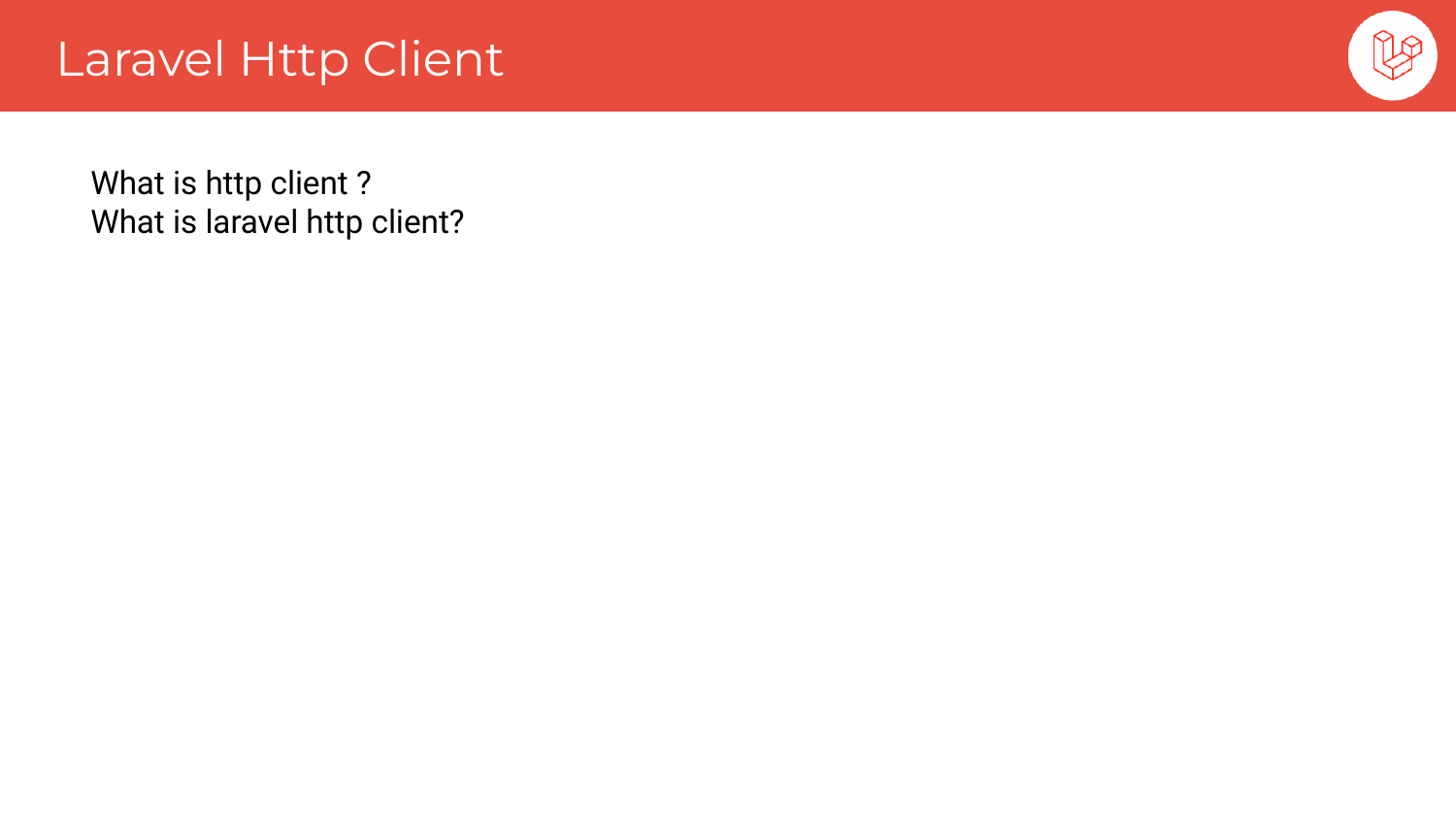

Laravel Http Client
What is http client ?
What is laravel http client?